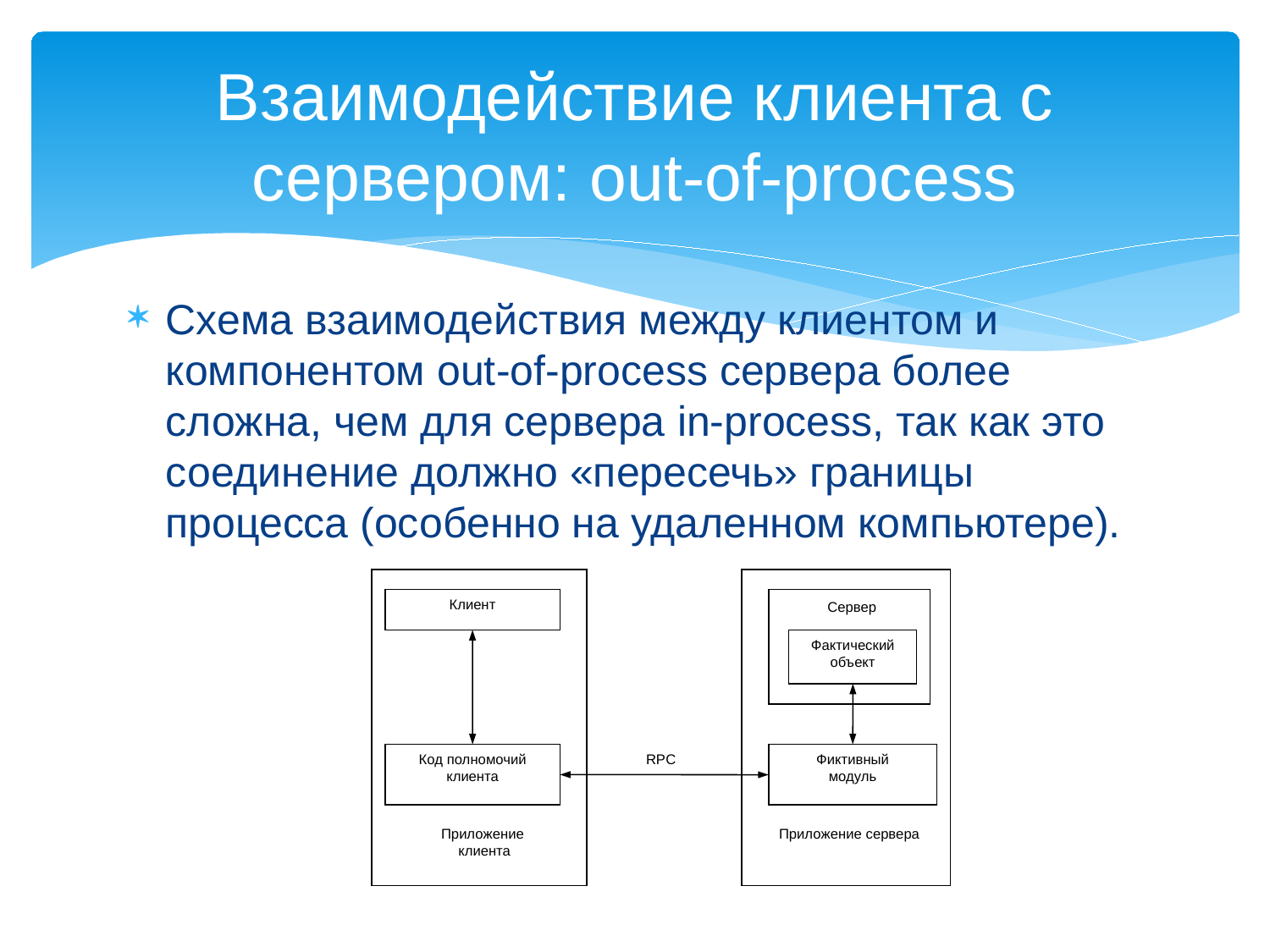

# Взаимодействие клиента с сервером: out-of-process
Схема взаимодействия между клиентом и компонентом out-of-process сервера более сложна, чем для сервера in-process, так как это соединение должно «пересечь» границы процесса (особенно на удаленном компьютере).

Клиент

Сервер

Фактический
объект

Код полномочий клиента
RPC
Фиктивный
модуль

Приложение
 клиента
Приложение сервера